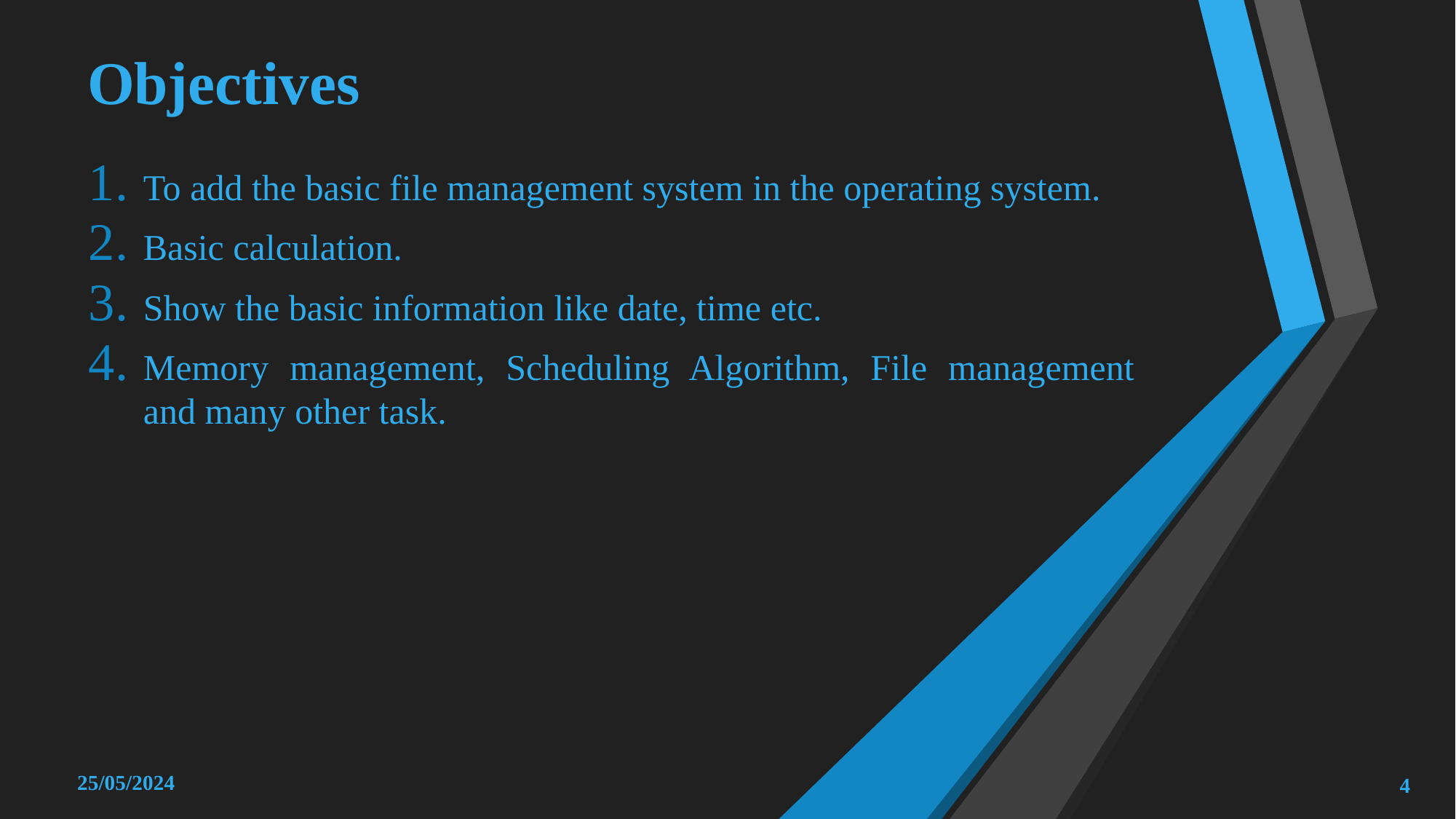

# Objectives

To add the basic file management system in the operating system.
Basic calculation.
Show the basic information like date, time etc.
Memory management, Scheduling Algorithm, File management and many other task.

25/05/2024
4